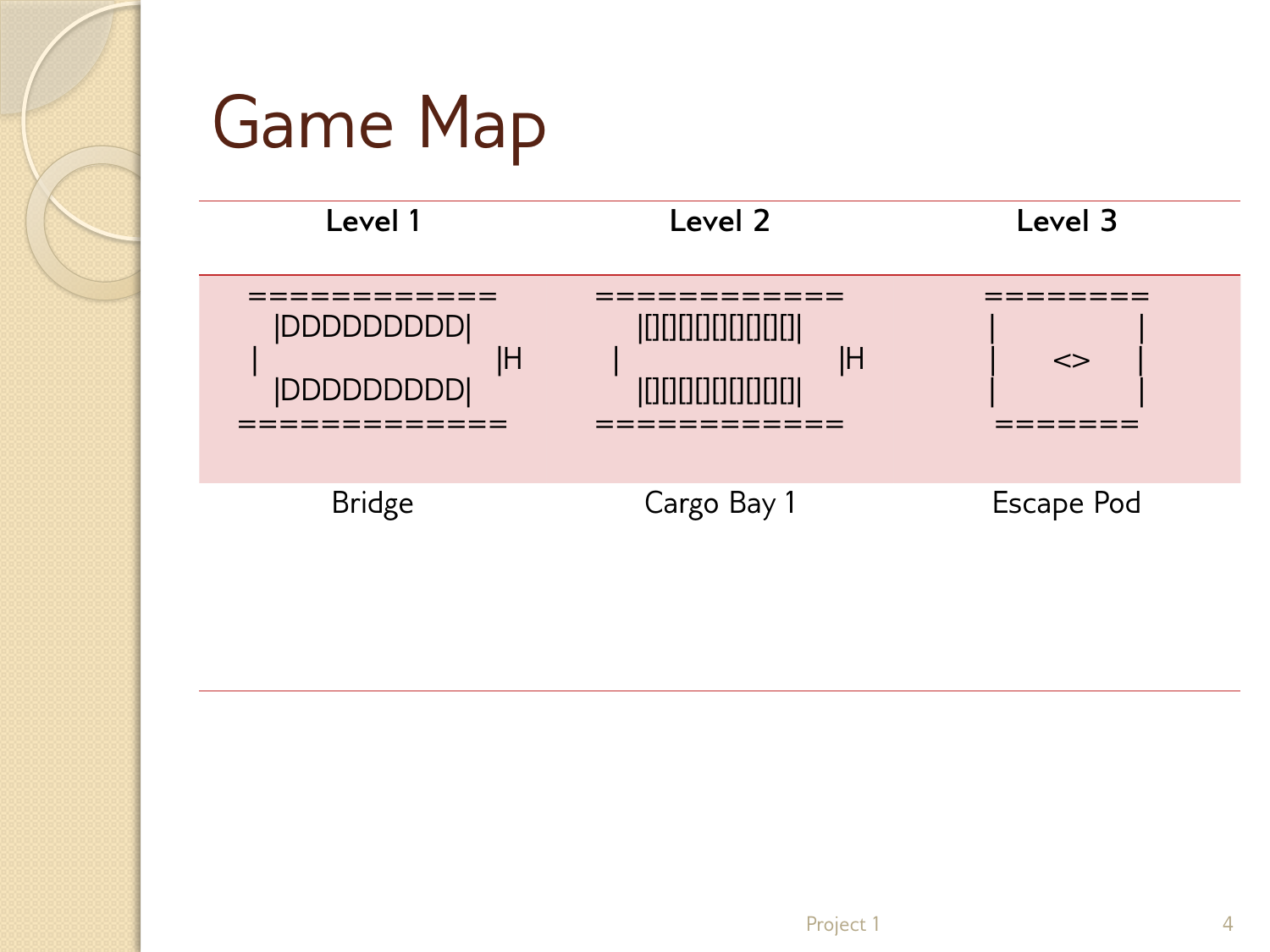

# Game Map
| Level 1 | Level 2 | Level 3 |
| --- | --- | --- |
| ============ |DDDDDDDDD| | |H |DDDDDDDDD| ============= | ============ |[][][][][][][][][]| | |H |[][][][][][][][][]| ============ | ======== | | | <> | | | ======= |
| Bridge | Cargo Bay 1 | Escape Pod |
Project 1
4